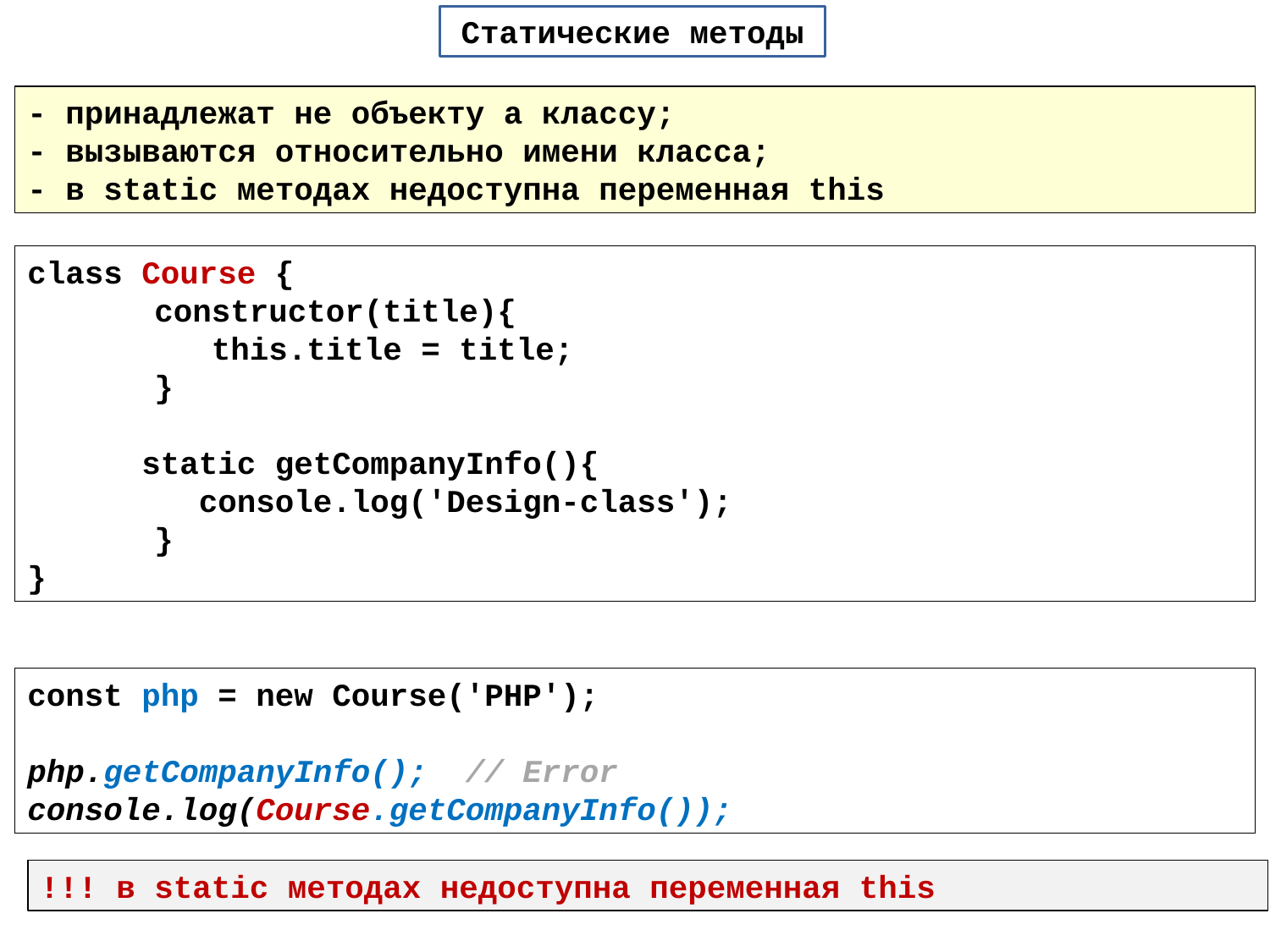

Статические методы
- принадлежат не объекту а классу;
- вызываются относительно имени класса;
- в static методах недоступна переменная this
class Course {
	constructor(title){
	   this.title = title;
	}

      static getCompanyInfo(){
         console.log('Design-class');
	}
}
const php = new Course('PHP');

php.getCompanyInfo();  // Error
console.log(Course.getCompanyInfo());
!!! в static методах недоступна переменная this